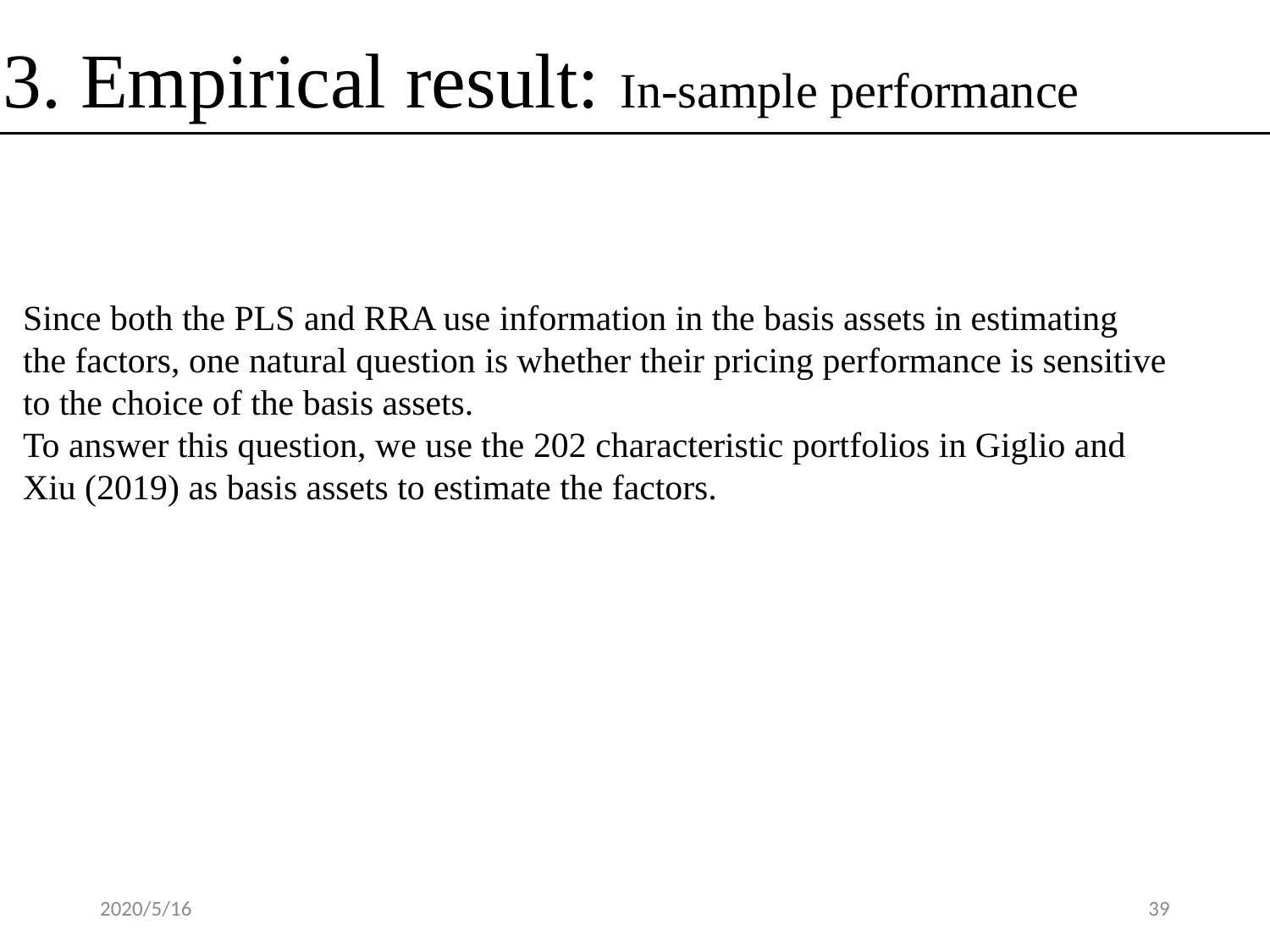

3. Empirical result: In-sample performance
Since both the PLS and RRA use information in the basis assets in estimating the factors, one natural question is whether their pricing performance is sensitive to the choice of the basis assets.
To answer this question, we use the 202 characteristic portfolios in Giglio and Xiu (2019) as basis assets to estimate the factors.
2020/5/16
39